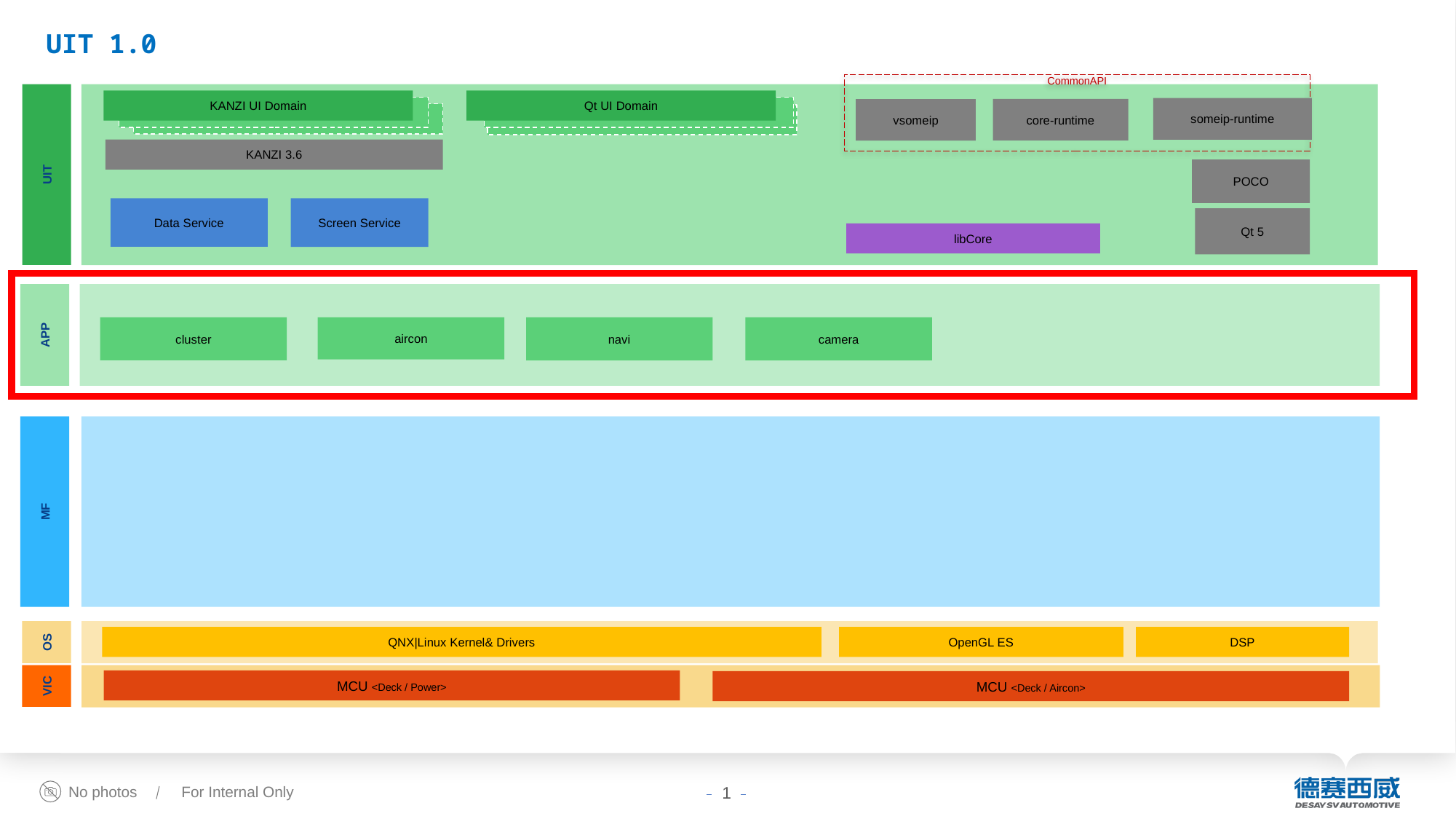

UIT 1.0
CommonAPI
UIT
APP
OS
VIC

KANZI UI Domain
Qt UI Domain

vsomeip
KANZI 3.6
POCO
Data Service
Screen Service
Qt 5

cluster

QNX|Linux Kernel& Drivers
DSP

MCU <Deck / Power>
OpenGL ES
MCU <Deck / Aircon>
core-runtime
navi
camera
aircon
someip-runtime
libCore

MF